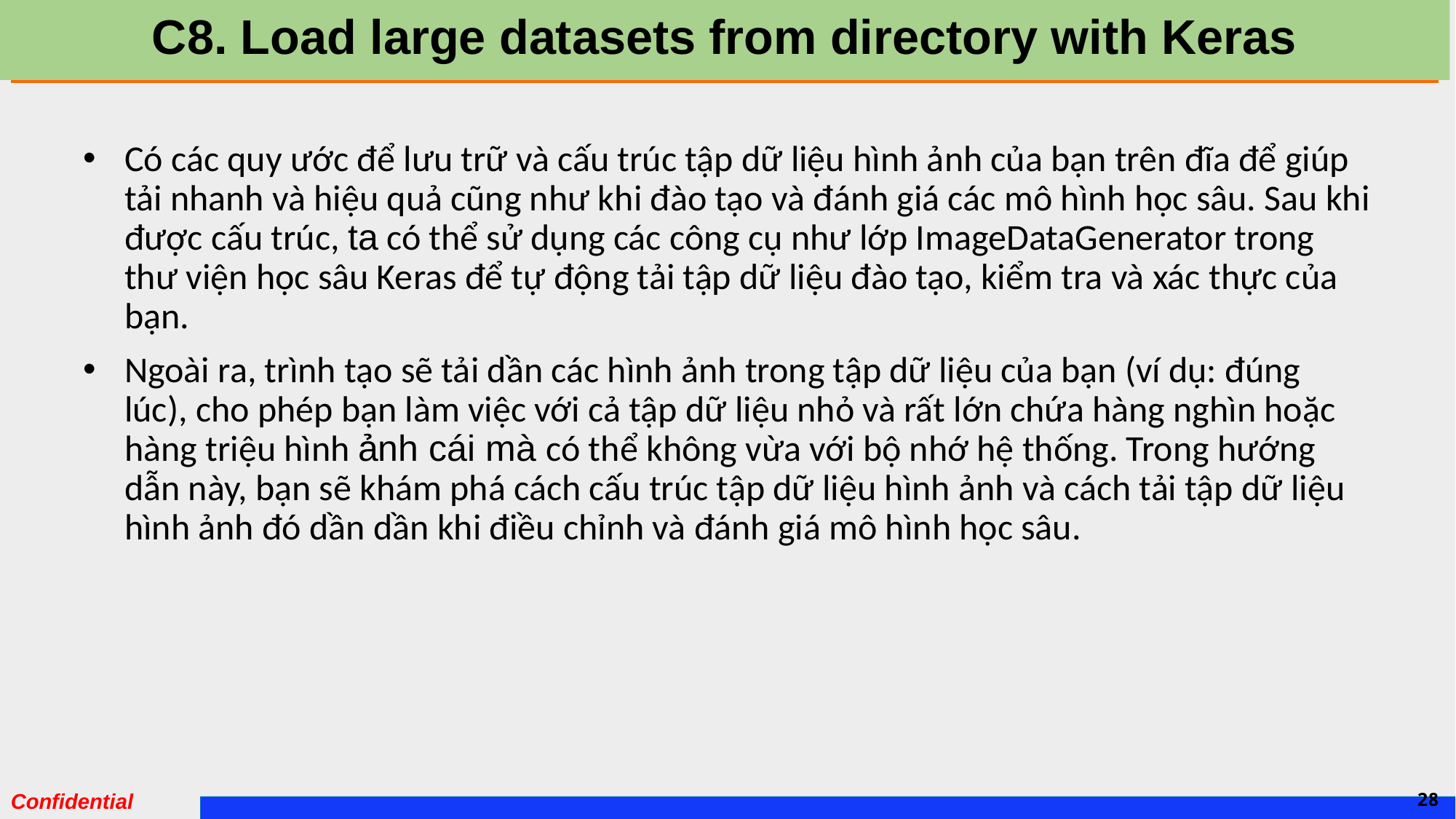

# C8. Load large datasets from directory with Keras
Có các quy ước để lưu trữ và cấu trúc tập dữ liệu hình ảnh của bạn trên đĩa để giúp tải nhanh và hiệu quả cũng như khi đào tạo và đánh giá các mô hình học sâu. Sau khi được cấu trúc, ta có thể sử dụng các công cụ như lớp ImageDataGenerator trong thư viện học sâu Keras để tự động tải tập dữ liệu đào tạo, kiểm tra và xác thực của bạn.
Ngoài ra, trình tạo sẽ tải dần các hình ảnh trong tập dữ liệu của bạn (ví dụ: đúng lúc), cho phép bạn làm việc với cả tập dữ liệu nhỏ và rất lớn chứa hàng nghìn hoặc hàng triệu hình ảnh cái mà có thể không vừa với bộ nhớ hệ thống. Trong hướng dẫn này, bạn sẽ khám phá cách cấu trúc tập dữ liệu hình ảnh và cách tải tập dữ liệu hình ảnh đó dần dần khi điều chỉnh và đánh giá mô hình học sâu.
28